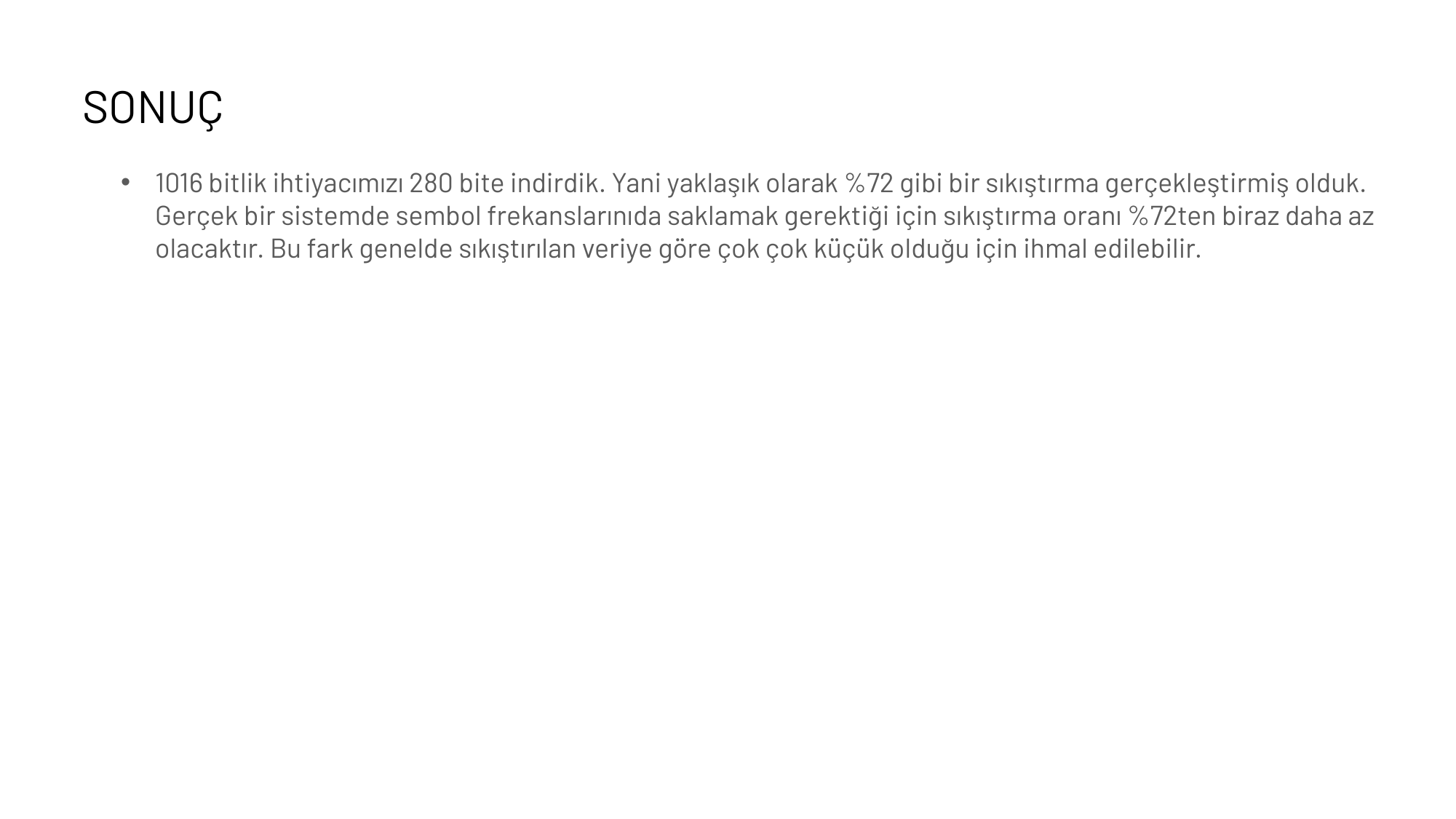

SONUÇ
1016 bitlik ihtiyacımızı 280 bite indirdik. Yani yaklaşık olarak %72 gibi bir sıkıştırma gerçekleştirmiş olduk. Gerçek bir sistemde sembol frekanslarınıda saklamak gerektiği için sıkıştırma oranı %72ten biraz daha az olacaktır. Bu fark genelde sıkıştırılan veriye göre çok çok küçük olduğu için ihmal edilebilir.